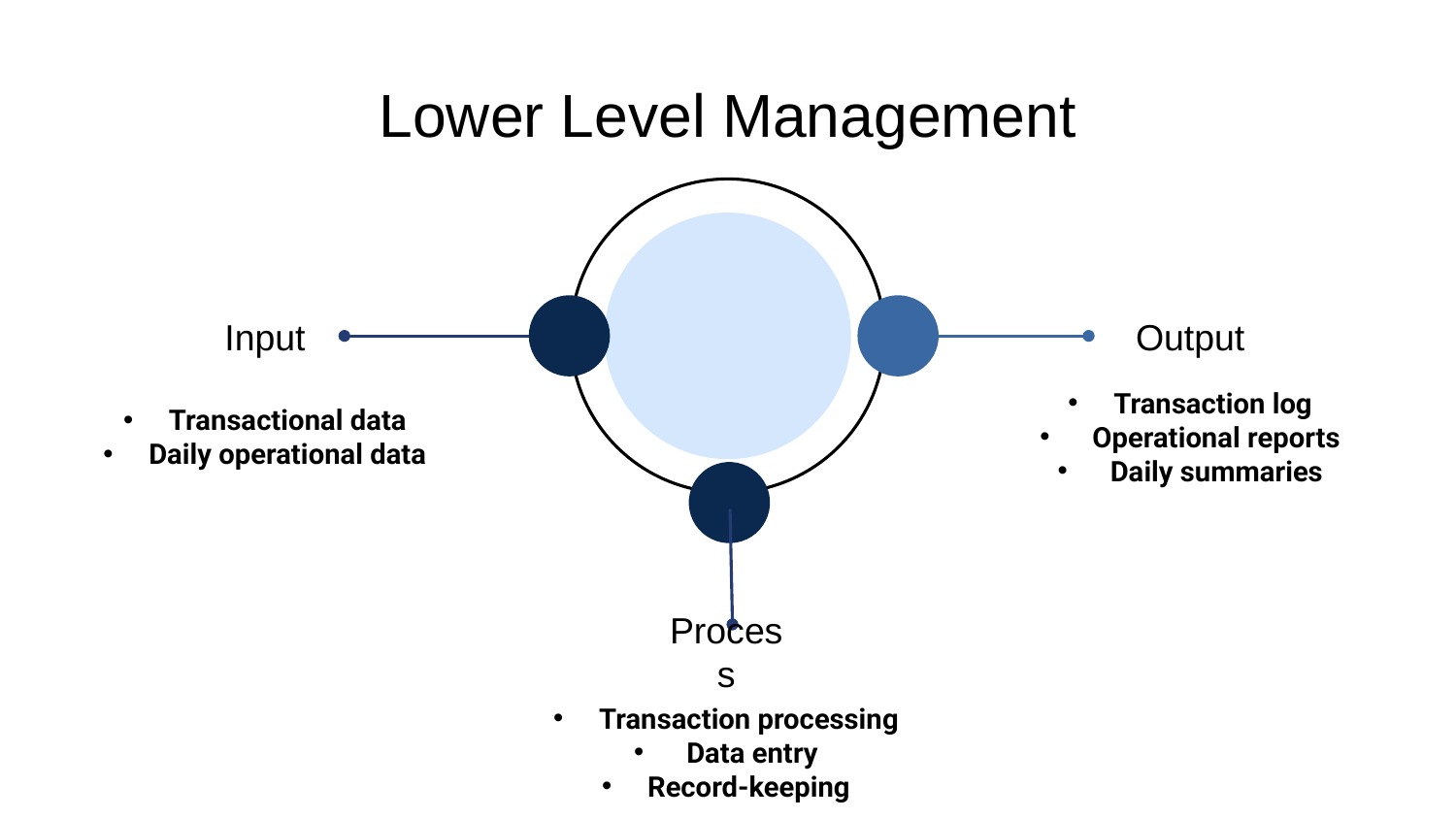

# Lower Level Management

Input
Output
Transactional data
Daily operational data
Transaction log
 Operational reports
 Daily summaries

Process
Transaction processing
 Data entry
Record-keeping